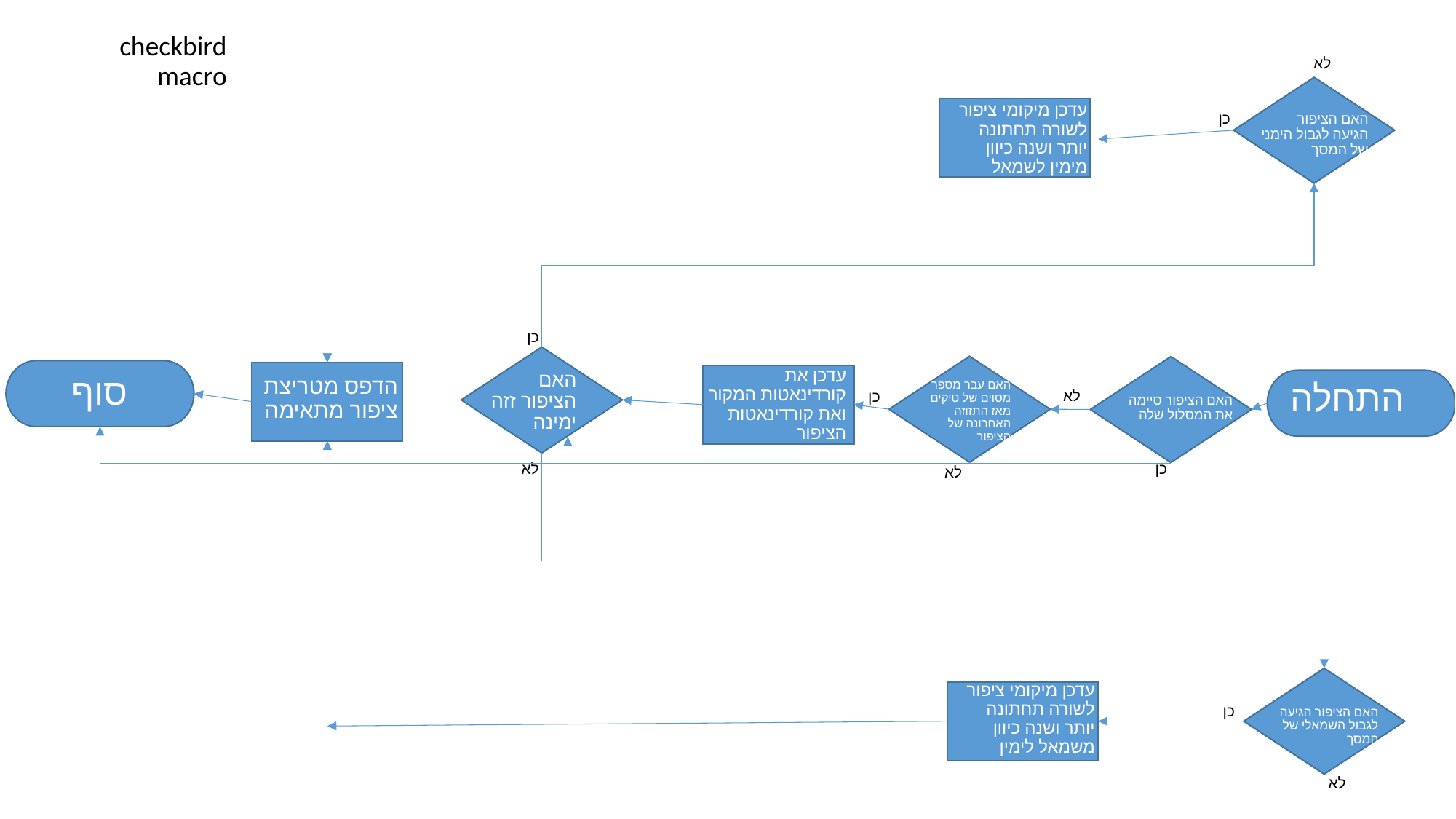

# checkbird macro
לא

עדכן מיקומי ציפור לשורה תחתונה יותר ושנה כיוון מימין לשמאל

כן
האם הציפור הגיעה לגבול הימני של המסך
כן

הדפס מטריצת ציפור מתאימה

עדכן את קורדינאטות המקור ואת קורדינאטות הציפור

סוף
האם הציפור זזה ימינה

התחלה

האם עבר מספר מסוים של טיקים מאז התזוזה האחרונה של הציפור
לא
כן
האם הציפור סיימה את המסלול שלה
כן
לא
לא

עדכן מיקומי ציפור לשורה תחתונה יותר ושנה כיוון משמאל לימין

כן
האם הציפור הגיעה לגבול השמאלי של המסך
לא